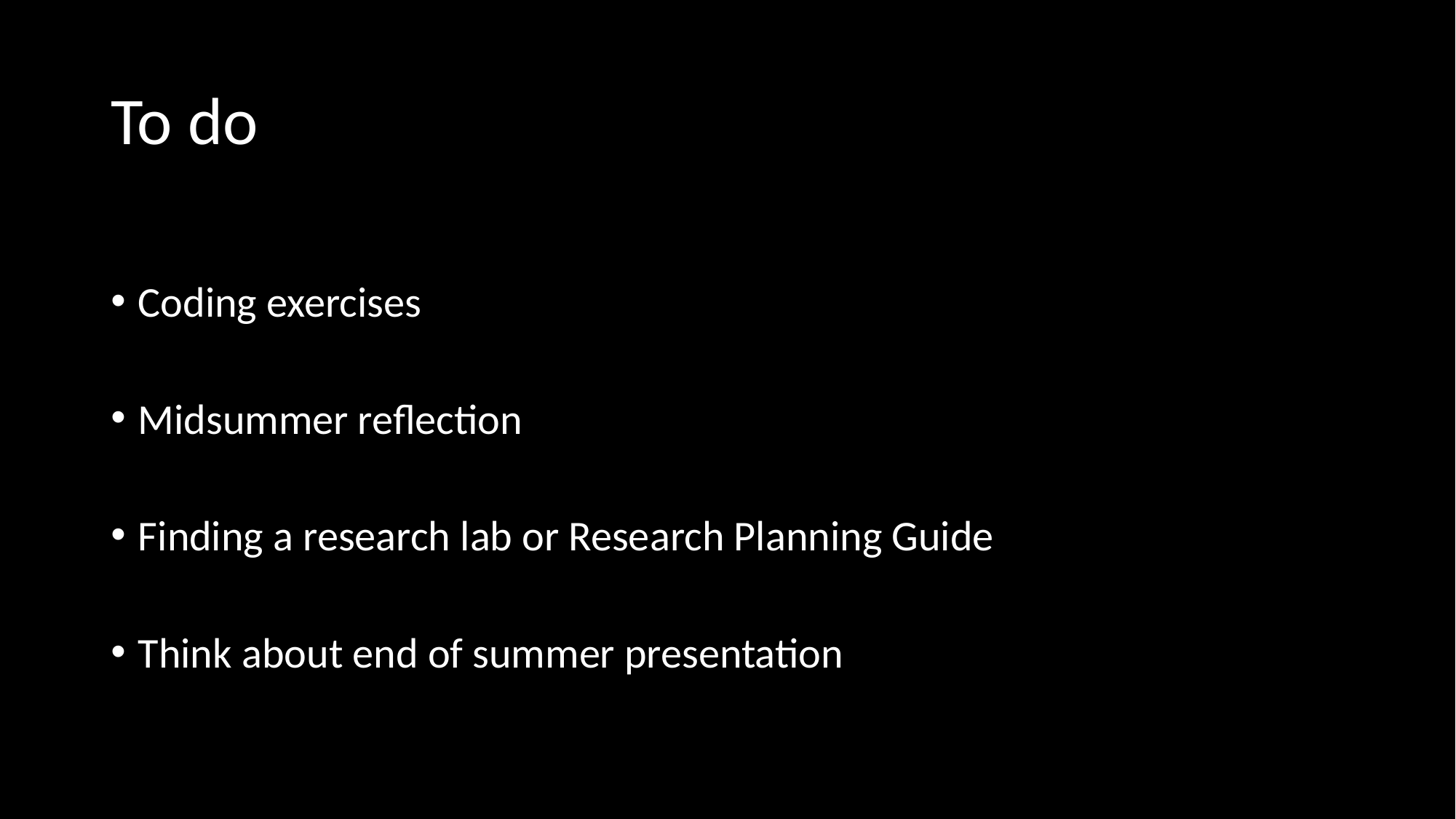

# To do
Coding exercises
Midsummer reflection
Finding a research lab or Research Planning Guide
Think about end of summer presentation